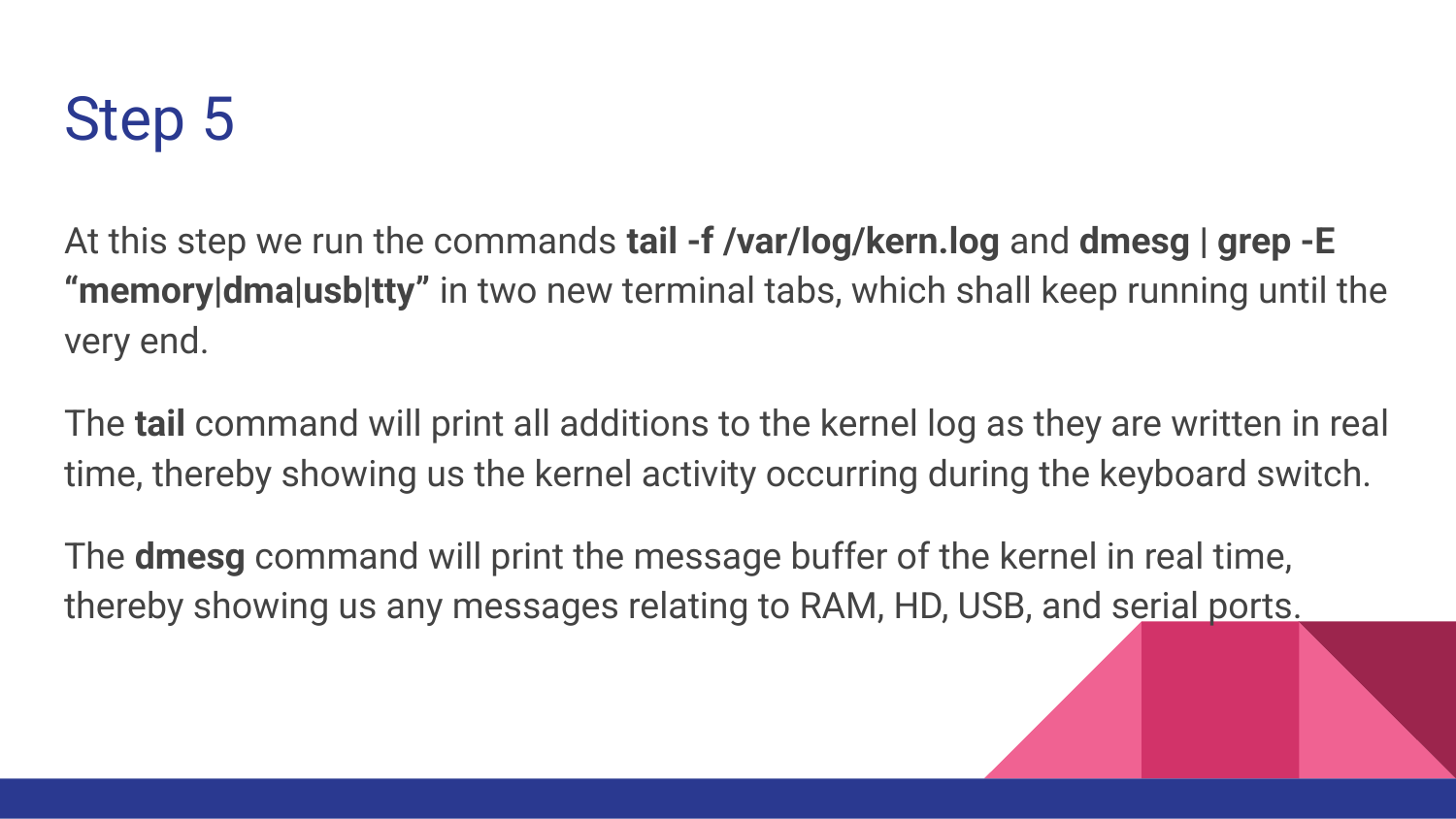

# Step 5
At this step we run the commands tail -f /var/log/kern.log and dmesg | grep -E “memory|dma|usb|tty” in two new terminal tabs, which shall keep running until the very end.
The tail command will print all additions to the kernel log as they are written in real time, thereby showing us the kernel activity occurring during the keyboard switch.
The dmesg command will print the message buffer of the kernel in real time, thereby showing us any messages relating to RAM, HD, USB, and serial ports.